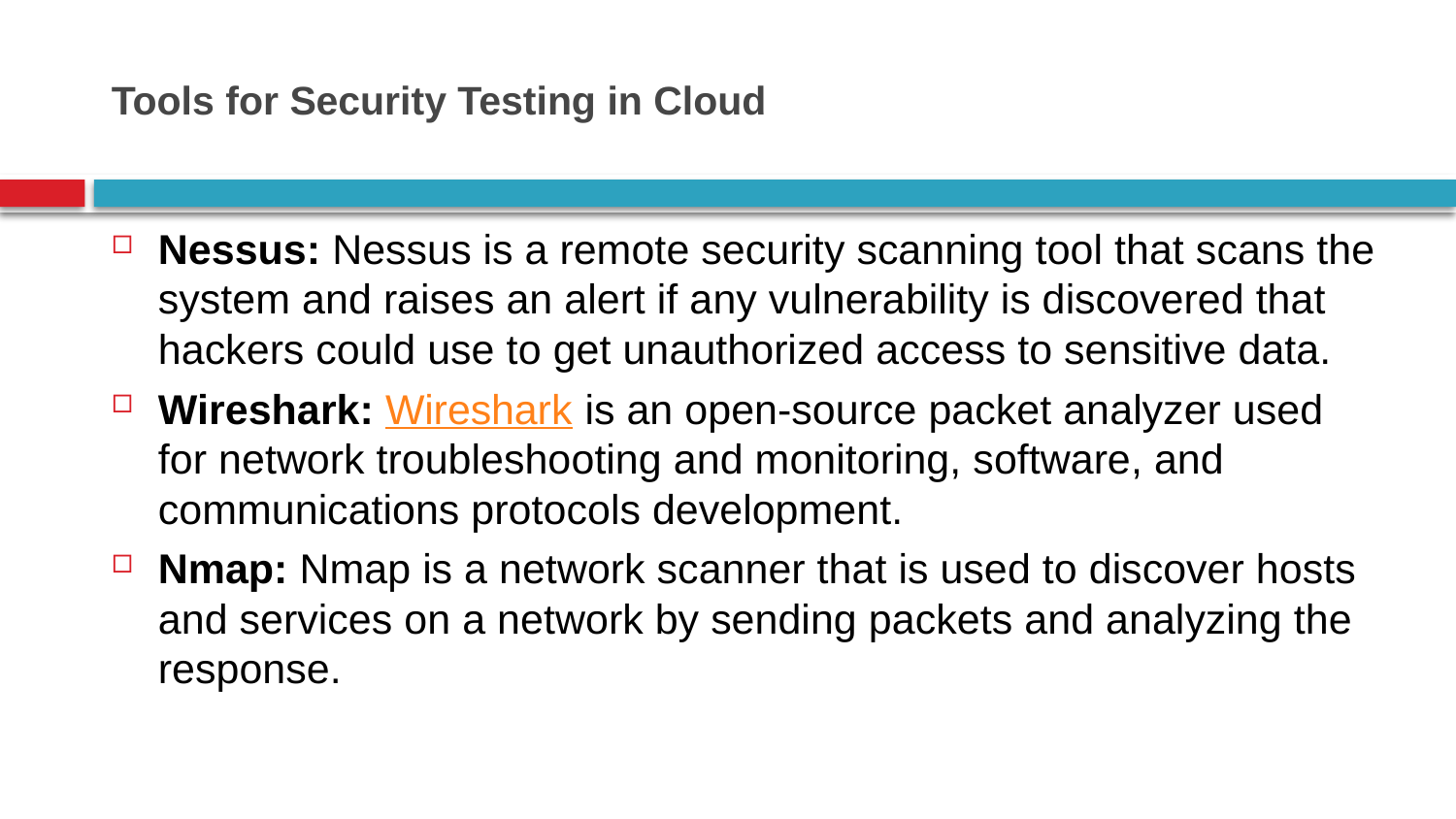

# Tools for Security Testing in Cloud
Nessus: Nessus is a remote security scanning tool that scans the system and raises an alert if any vulnerability is discovered that hackers could use to get unauthorized access to sensitive data.
Wireshark: Wireshark is an open-source packet analyzer used for network troubleshooting and monitoring, software, and communications protocols development.
Nmap: Nmap is a network scanner that is used to discover hosts and services on a network by sending packets and analyzing the response.